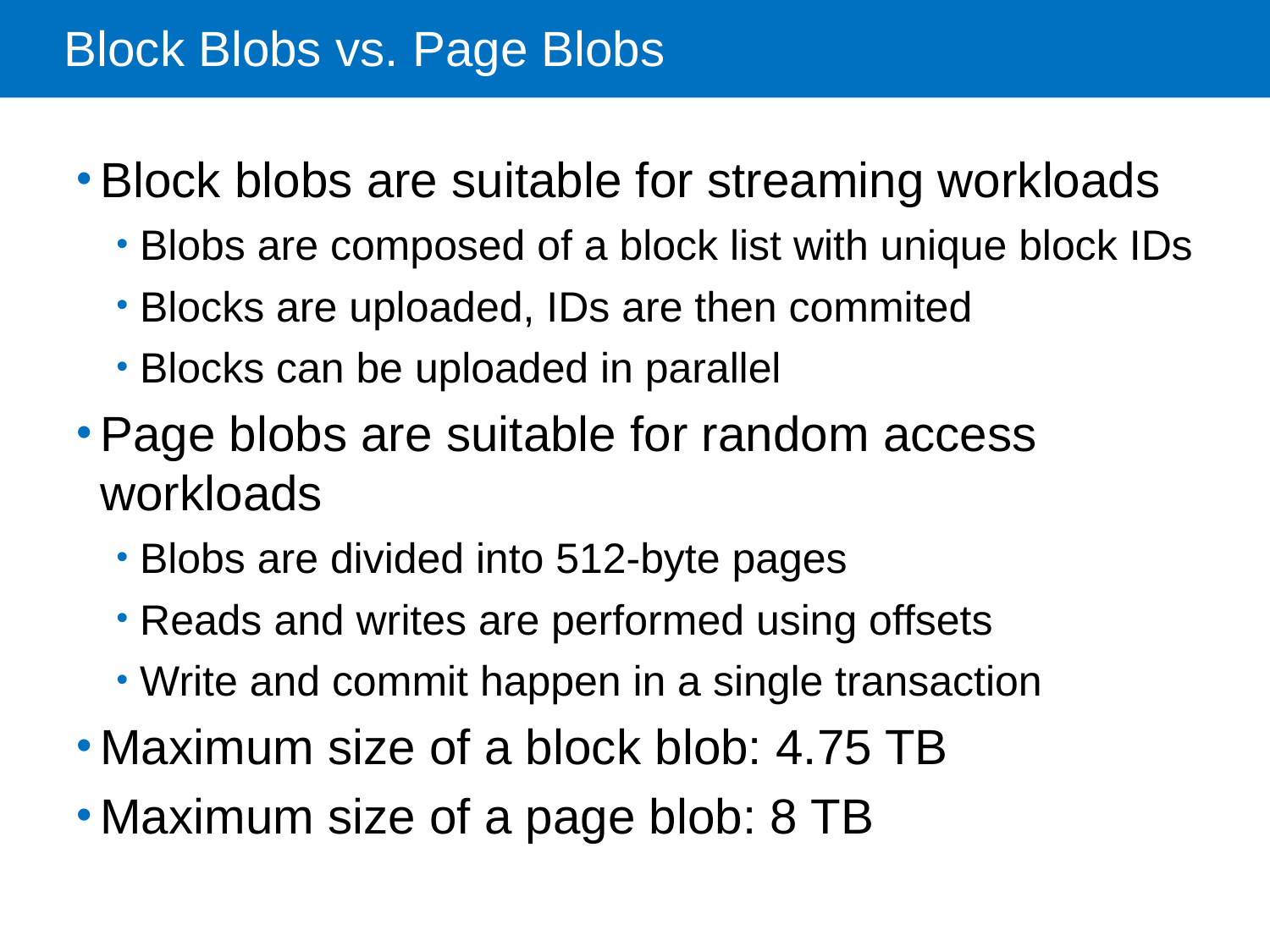

# Block Blobs vs. Page Blobs
Block blobs are suitable for streaming workloads
Blobs are composed of a block list with unique block IDs
Blocks are uploaded, IDs are then commited
Blocks can be uploaded in parallel
Page blobs are suitable for random access workloads
Blobs are divided into 512-byte pages
Reads and writes are performed using offsets
Write and commit happen in a single transaction
Maximum size of a block blob: 4.75 TB
Maximum size of a page blob: 8 TB